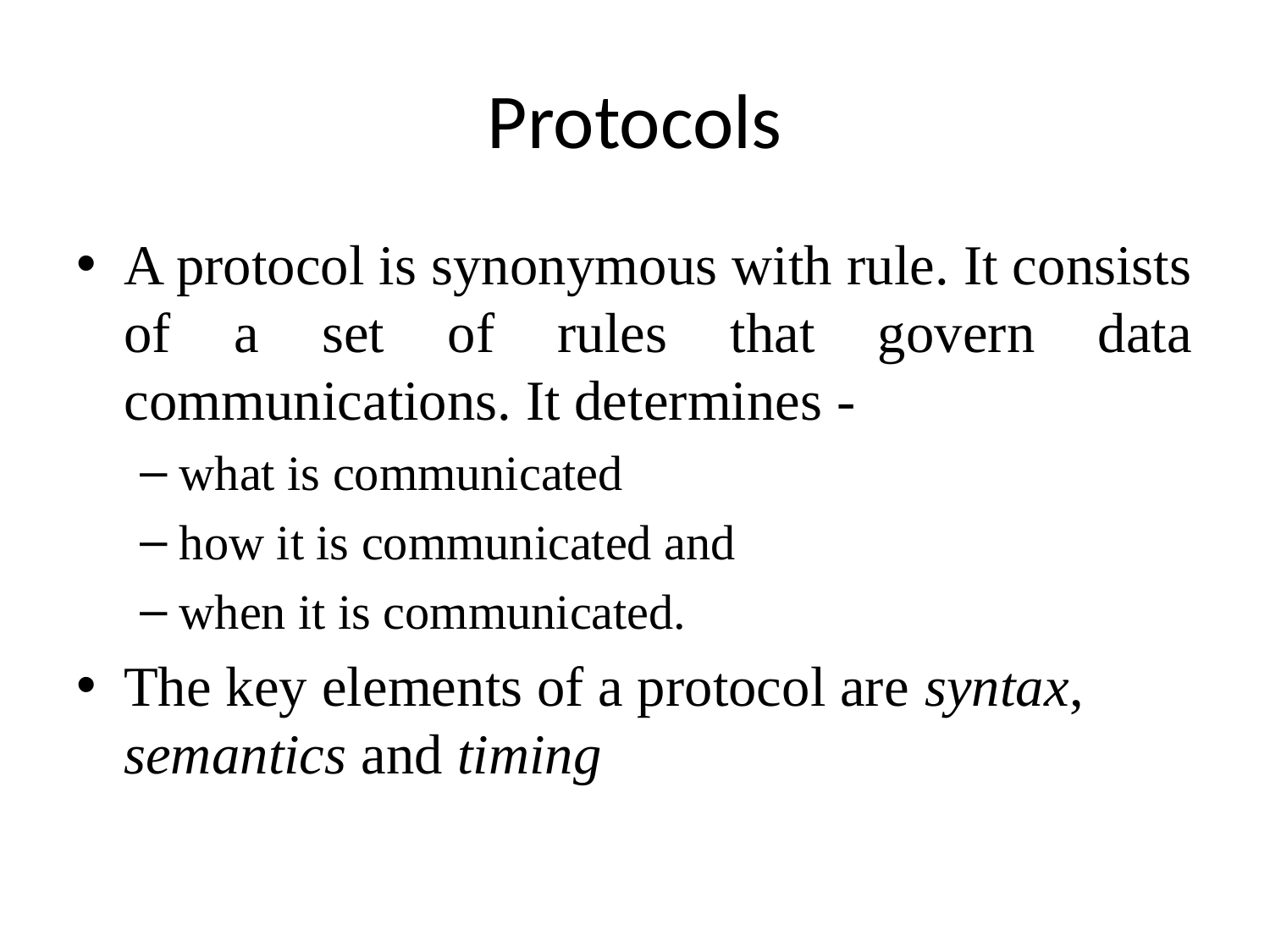

# Protocols
A protocol is synonymous with rule. It consists of a set of rules that govern data communications. It determines -
what is communicated
how it is communicated and
when it is communicated.
The key elements of a protocol are syntax, semantics and timing